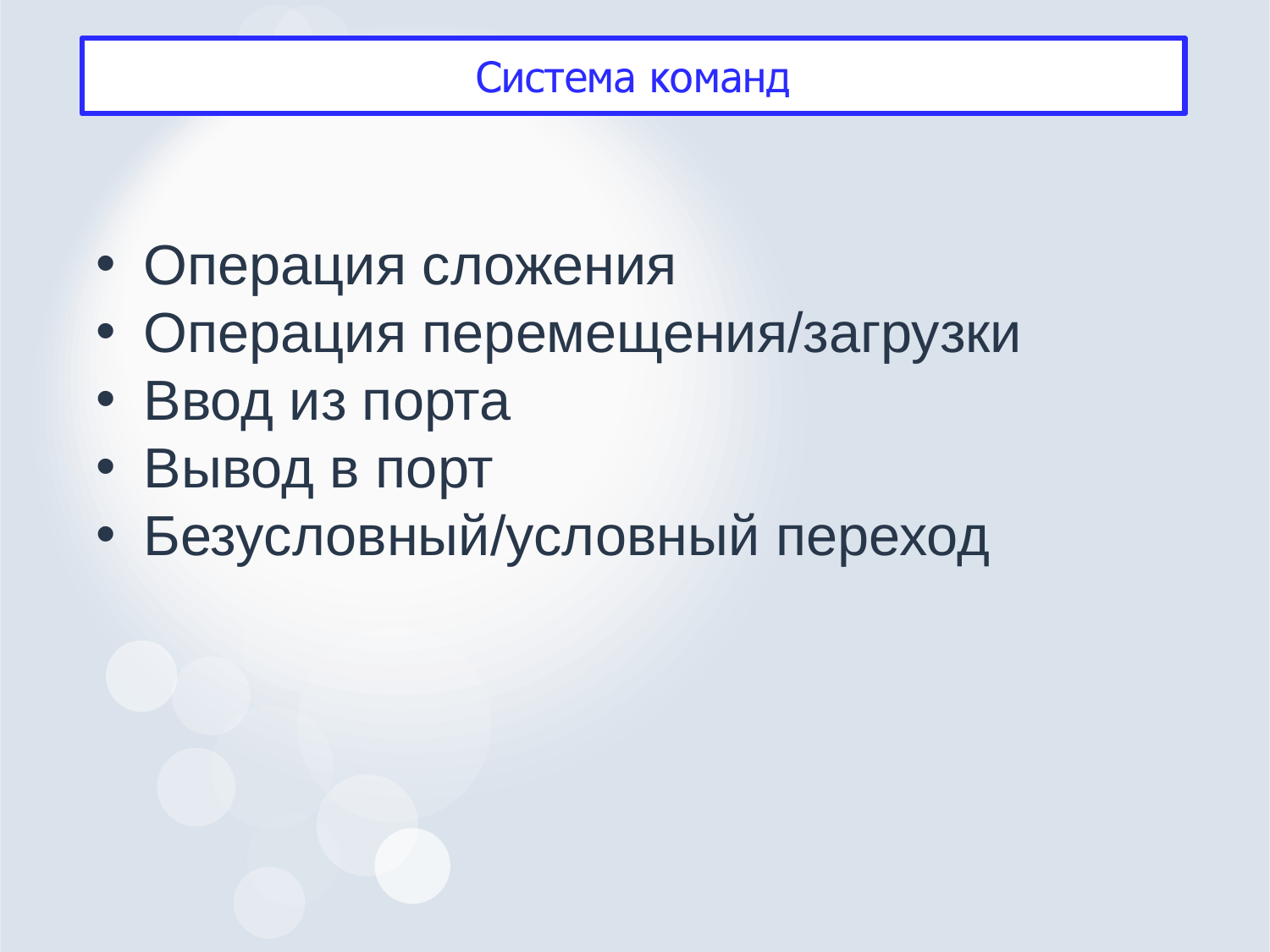

# Система команд
Операция сложения
Операция перемещения/загрузки
Ввод из порта
Вывод в порт
Безусловный/условный переход